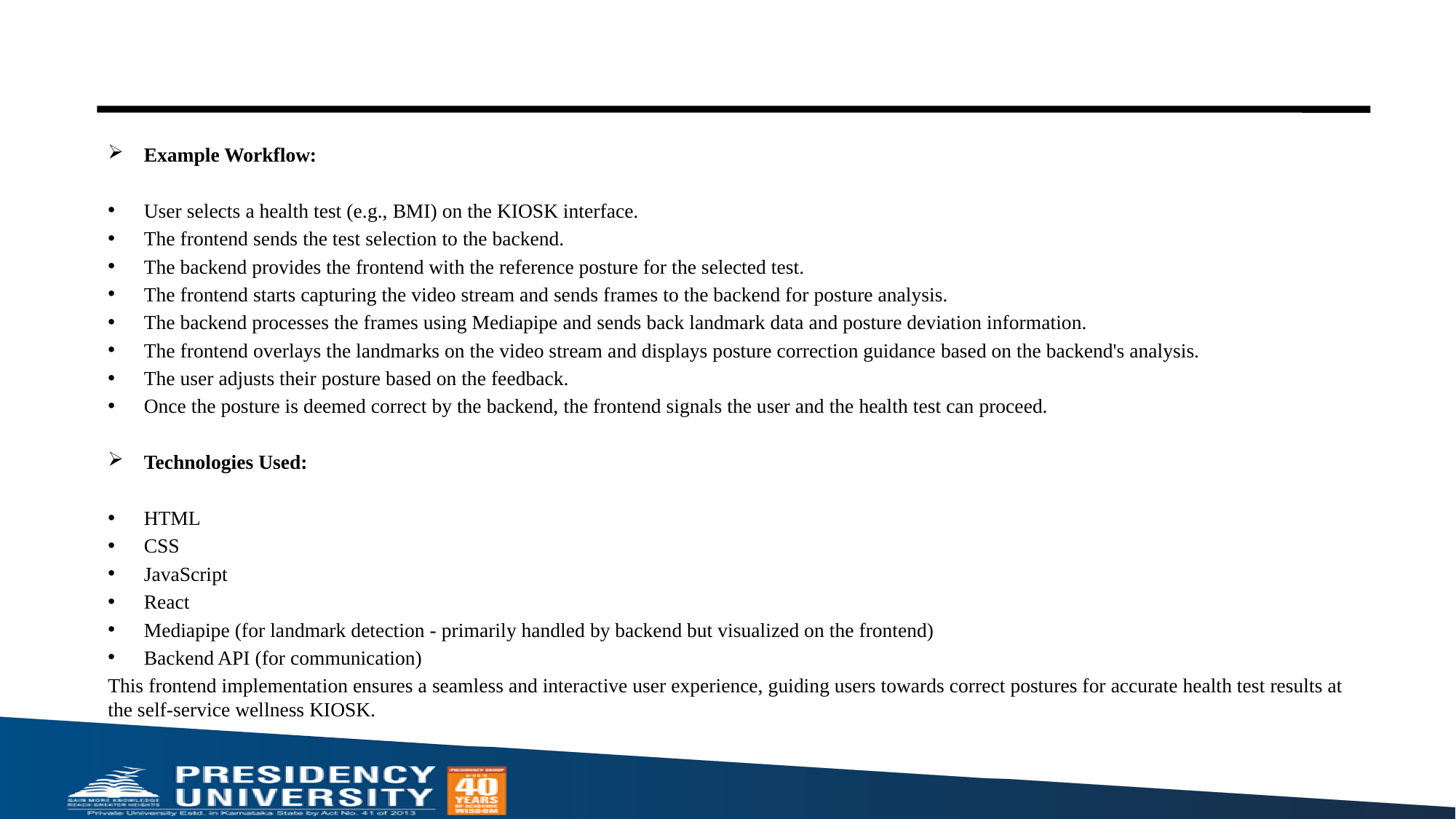

Example Workflow:

User selects a health test (e.g., BMI) on the KIOSK interface.
The frontend sends the test selection to the backend.
The backend provides the frontend with the reference posture for the selected test.
The frontend starts capturing the video stream and sends frames to the backend for posture analysis.
The backend processes the frames using Mediapipe and sends back landmark data and posture deviation information.
The frontend overlays the landmarks on the video stream and displays posture correction guidance based on the backend's analysis.
The user adjusts their posture based on the feedback.
Once the posture is deemed correct by the backend, the frontend signals the user and the health test can proceed.

Technologies Used:

HTML
CSS
JavaScript
React
Mediapipe (for landmark detection - primarily handled by backend but visualized on the frontend)
Backend API (for communication)
This frontend implementation ensures a seamless and interactive user experience, guiding users towards correct postures for accurate health test results at the self-service wellness KIOSK.